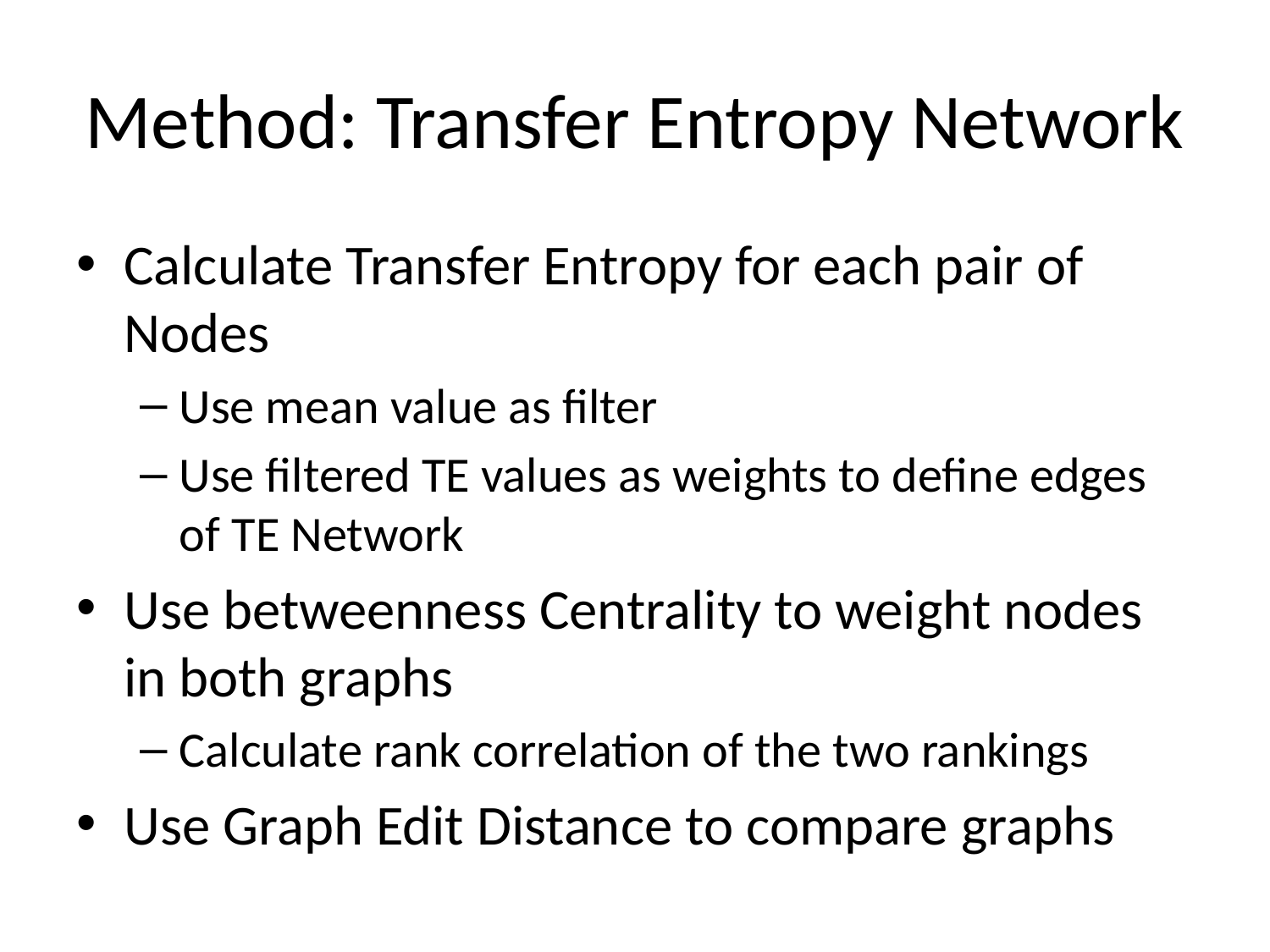

# Method: Transfer Entropy Network
Calculate Transfer Entropy for each pair of Nodes
Use mean value as filter
Use filtered TE values as weights to define edges of TE Network
Use betweenness Centrality to weight nodes in both graphs
Calculate rank correlation of the two rankings
Use Graph Edit Distance to compare graphs